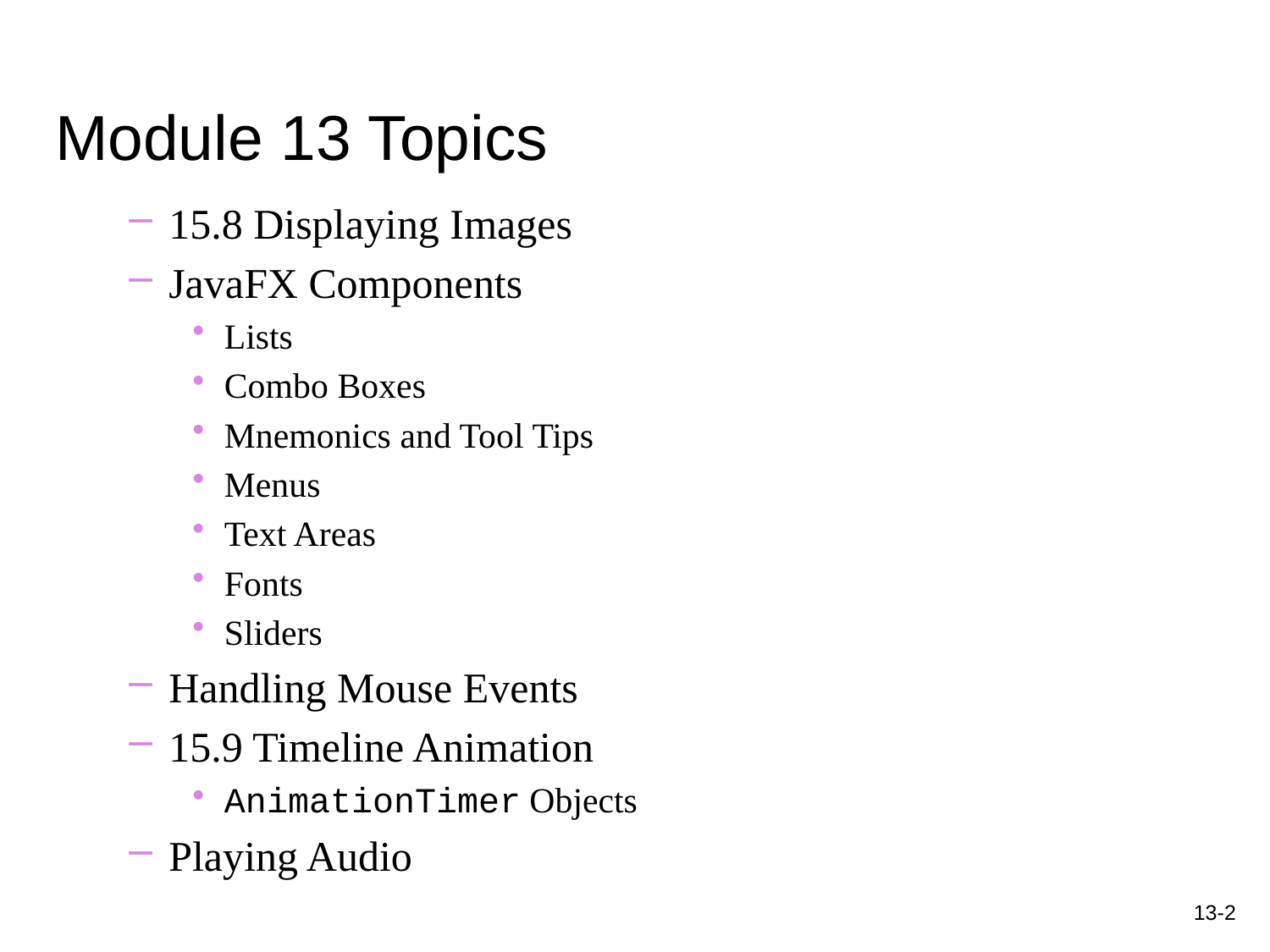

Module 13 Topics
15.8 Displaying Images
JavaFX Components
Lists
Combo Boxes
Mnemonics and Tool Tips
Menus
Text Areas
Fonts
Sliders
Handling Mouse Events
15.9 Timeline Animation
AnimationTimer Objects
Playing Audio

13-2